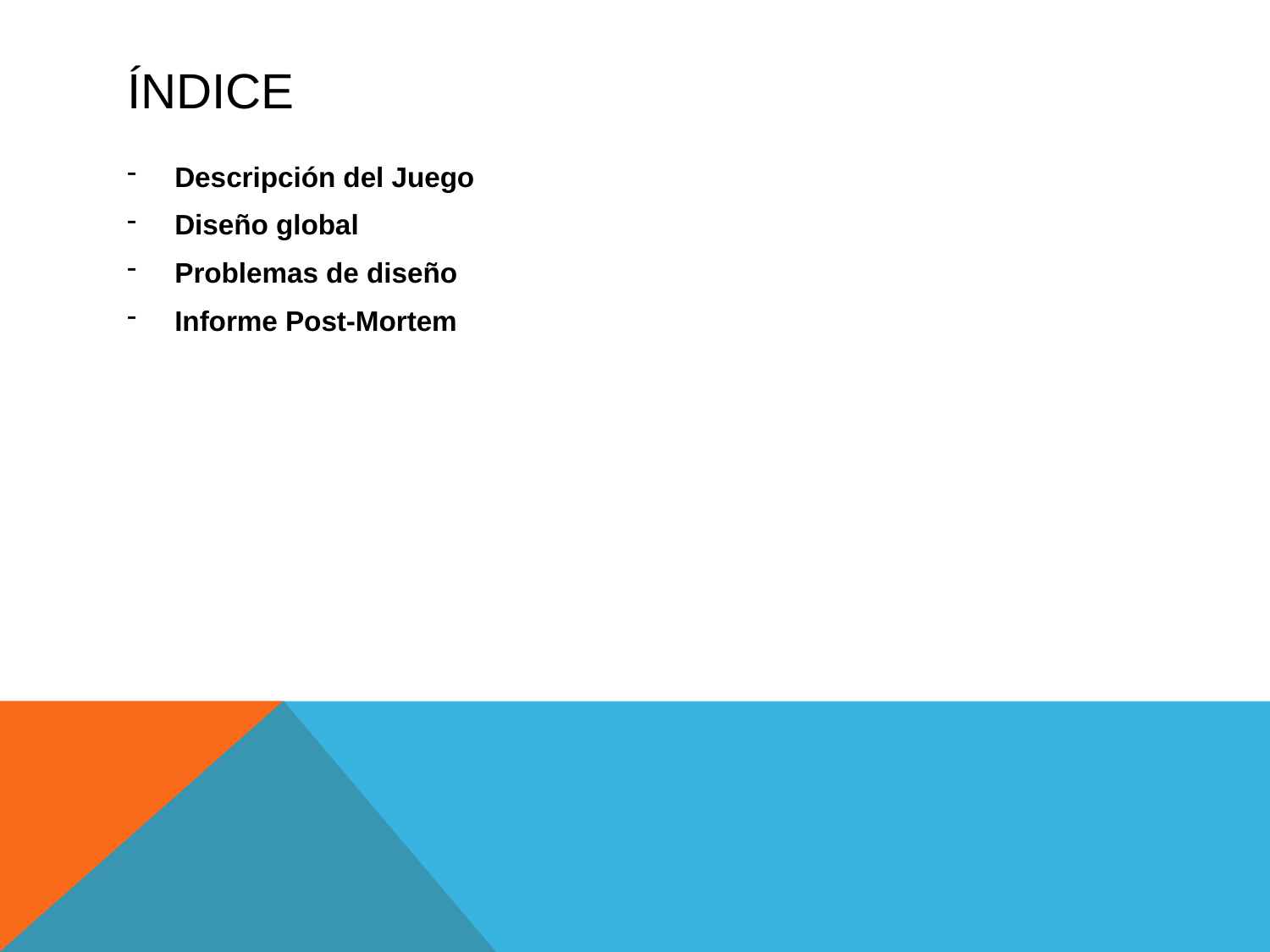

# Índice
Descripción del Juego
Diseño global
Problemas de diseño
Informe Post-Mortem